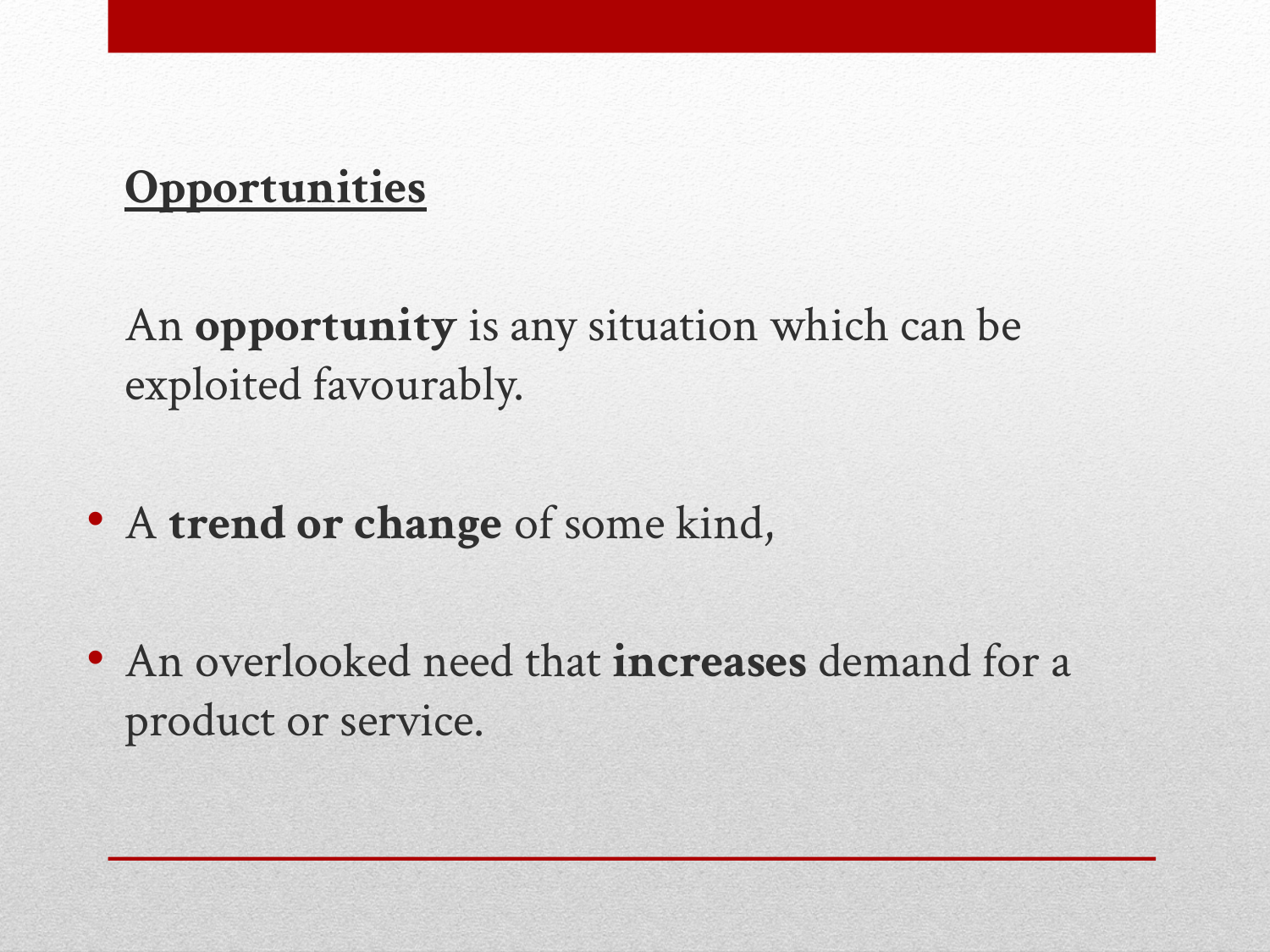

Opportunities

	An opportunity is any situation which can be exploited favourably.

A trend or change of some kind,

An overlooked need that increases demand for a product or service.